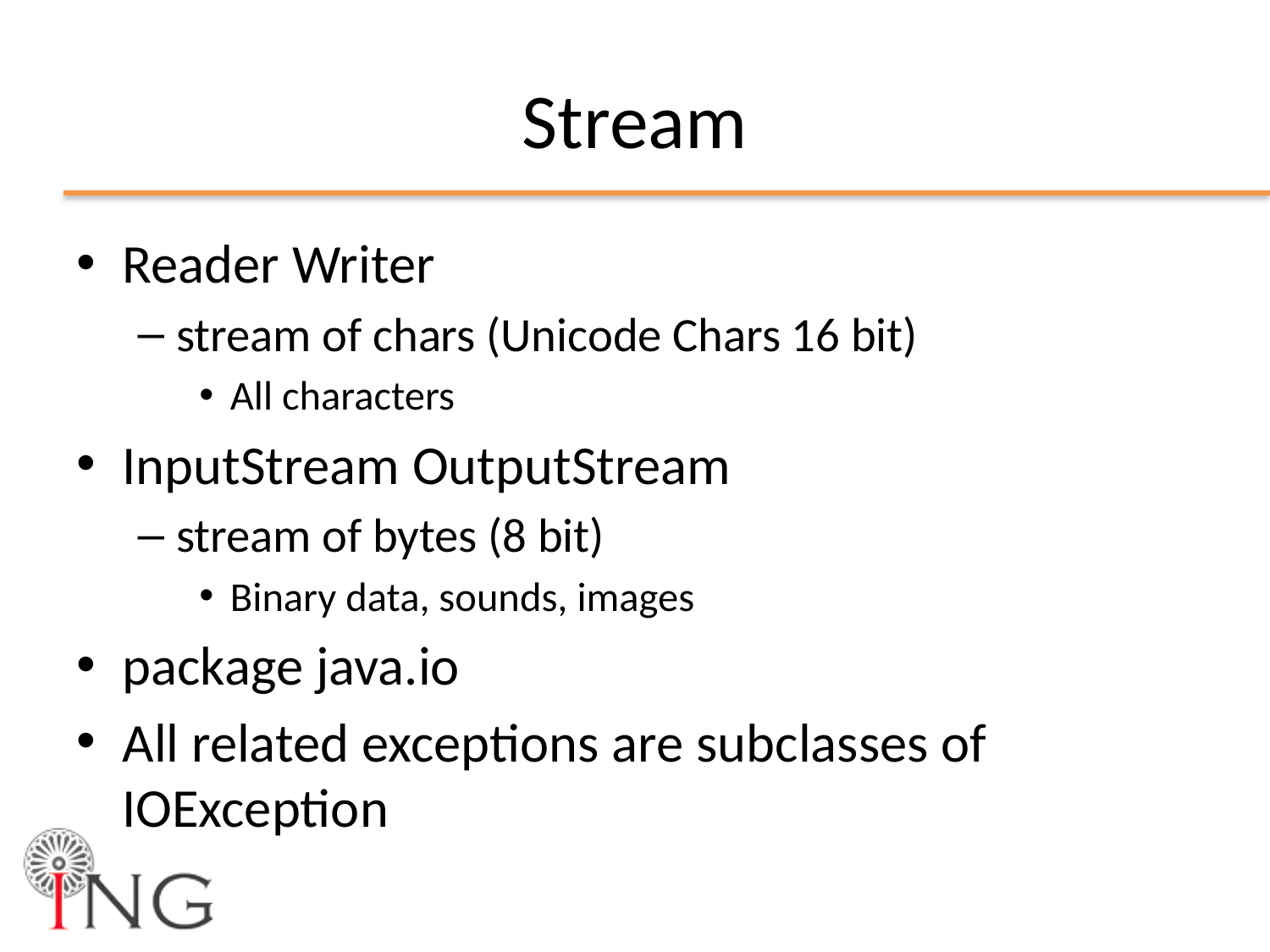

# Stream
Reader Writer
stream of chars (Unicode Chars 16 bit)
All characters
InputStream OutputStream
stream of bytes (8 bit)
Binary data, sounds, images
package java.io
All related exceptions are subclasses of IOException